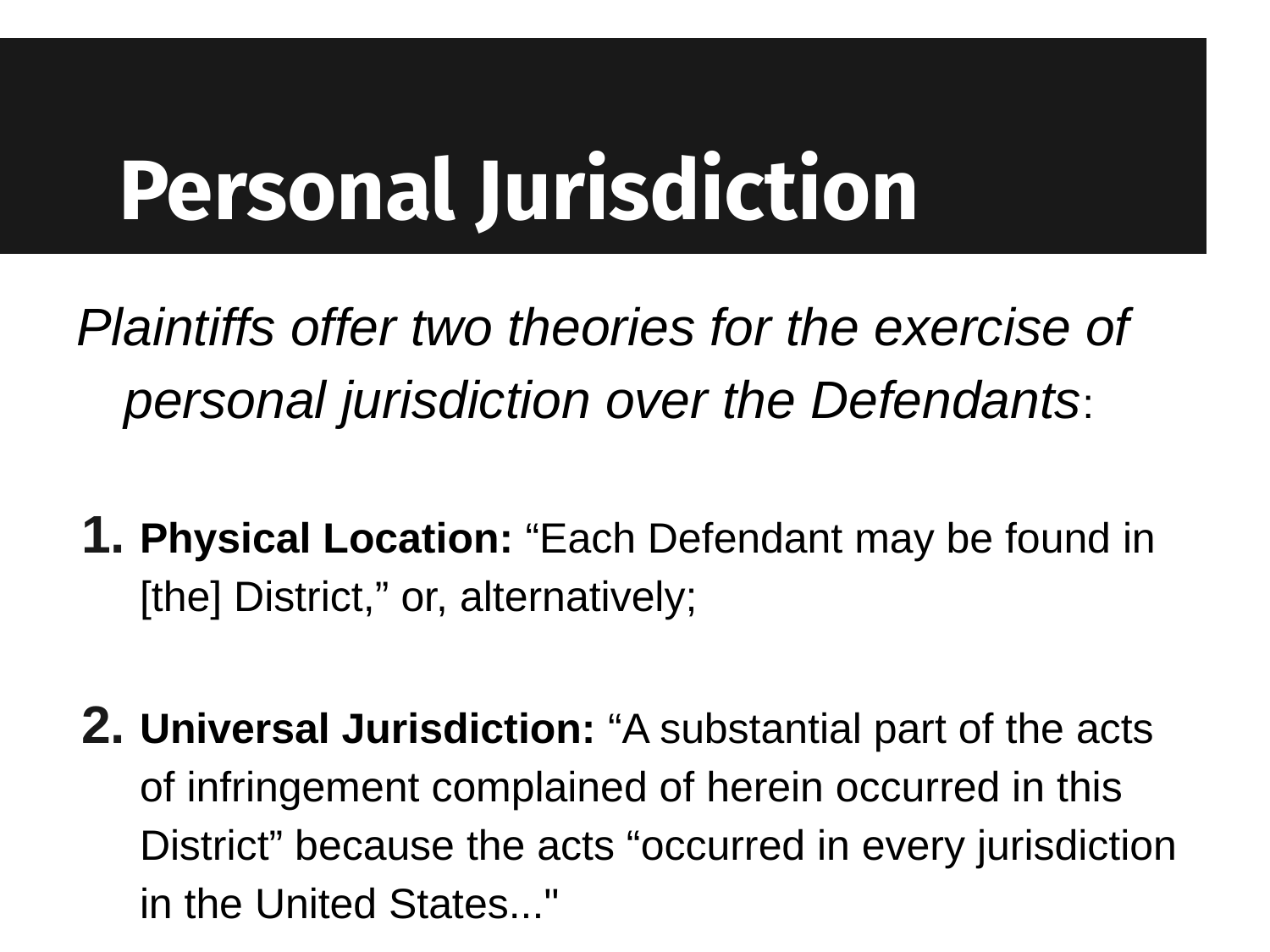

# Personal Jurisdiction
Plaintiffs offer two theories for the exercise of personal jurisdiction over the Defendants:

Physical Location: “Each Defendant may be found in [the] District,” or, alternatively;

Universal Jurisdiction: “A substantial part of the acts of infringement complained of herein occurred in this District” because the acts “occurred in every jurisdiction in the United States..."